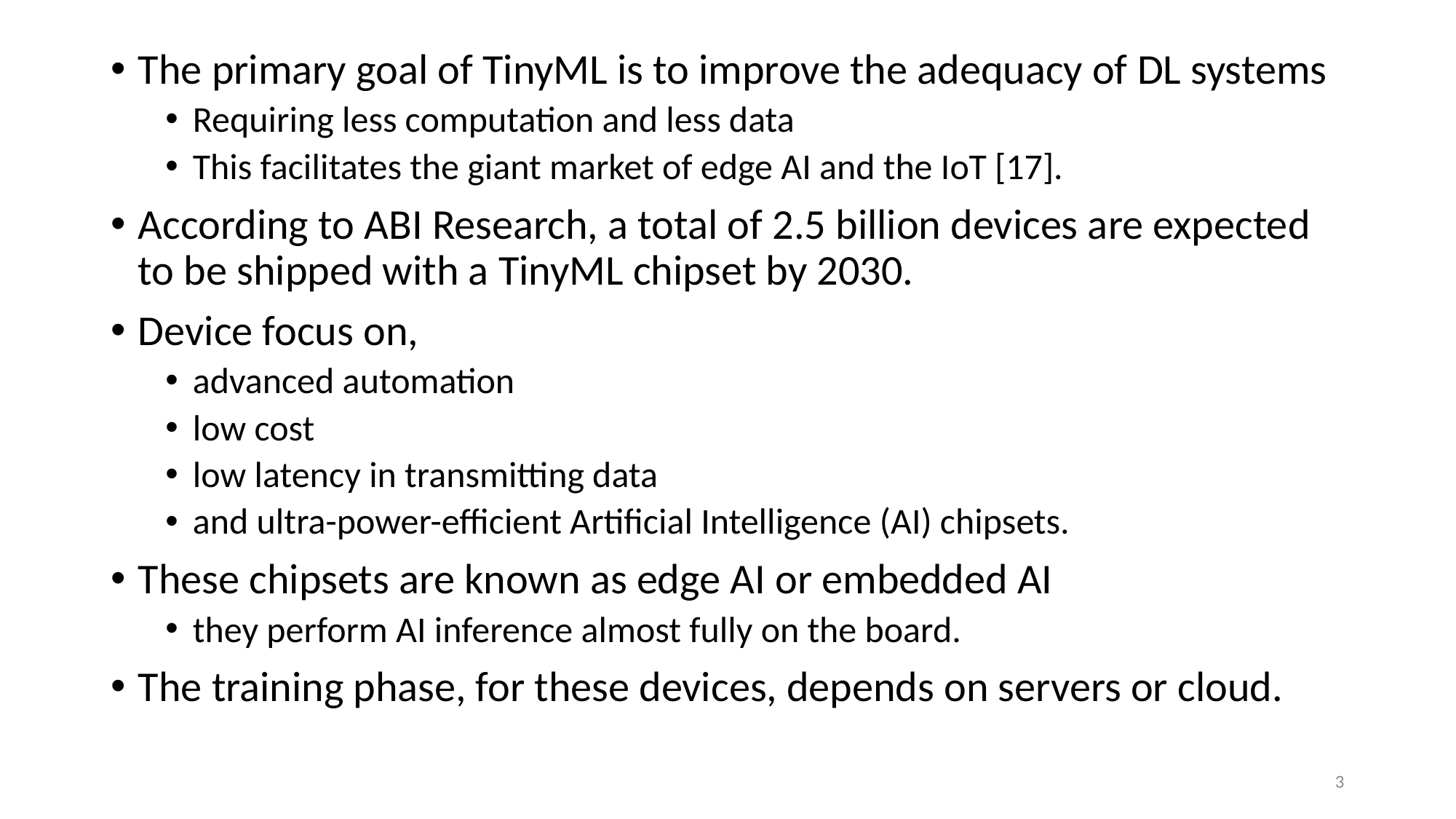

The primary goal of TinyML is to improve the adequacy of DL systems
Requiring less computation and less data
This facilitates the giant market of edge AI and the IoT [17].
According to ABI Research, a total of 2.5 billion devices are expected to be shipped with a TinyML chipset by 2030.
Device focus on,
advanced automation
low cost
low latency in transmitting data
and ultra-power-efficient Artificial Intelligence (AI) chipsets.
These chipsets are known as edge AI or embedded AI
they perform AI inference almost fully on the board.
The training phase, for these devices, depends on servers or cloud.
3